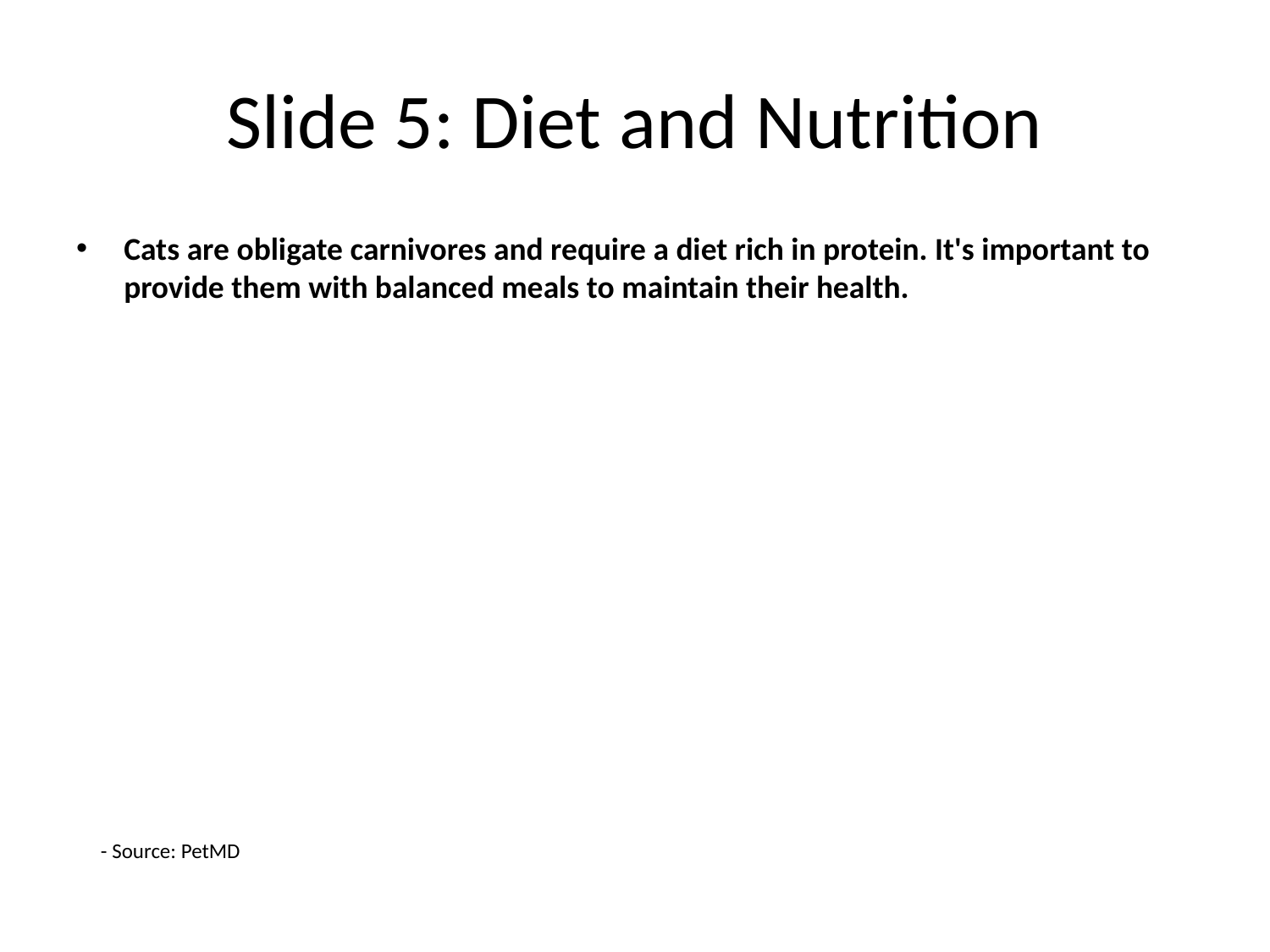

# Slide 5: Diet and Nutrition
Cats are obligate carnivores and require a diet rich in protein. It's important to provide them with balanced meals to maintain their health.

- Source: PetMD